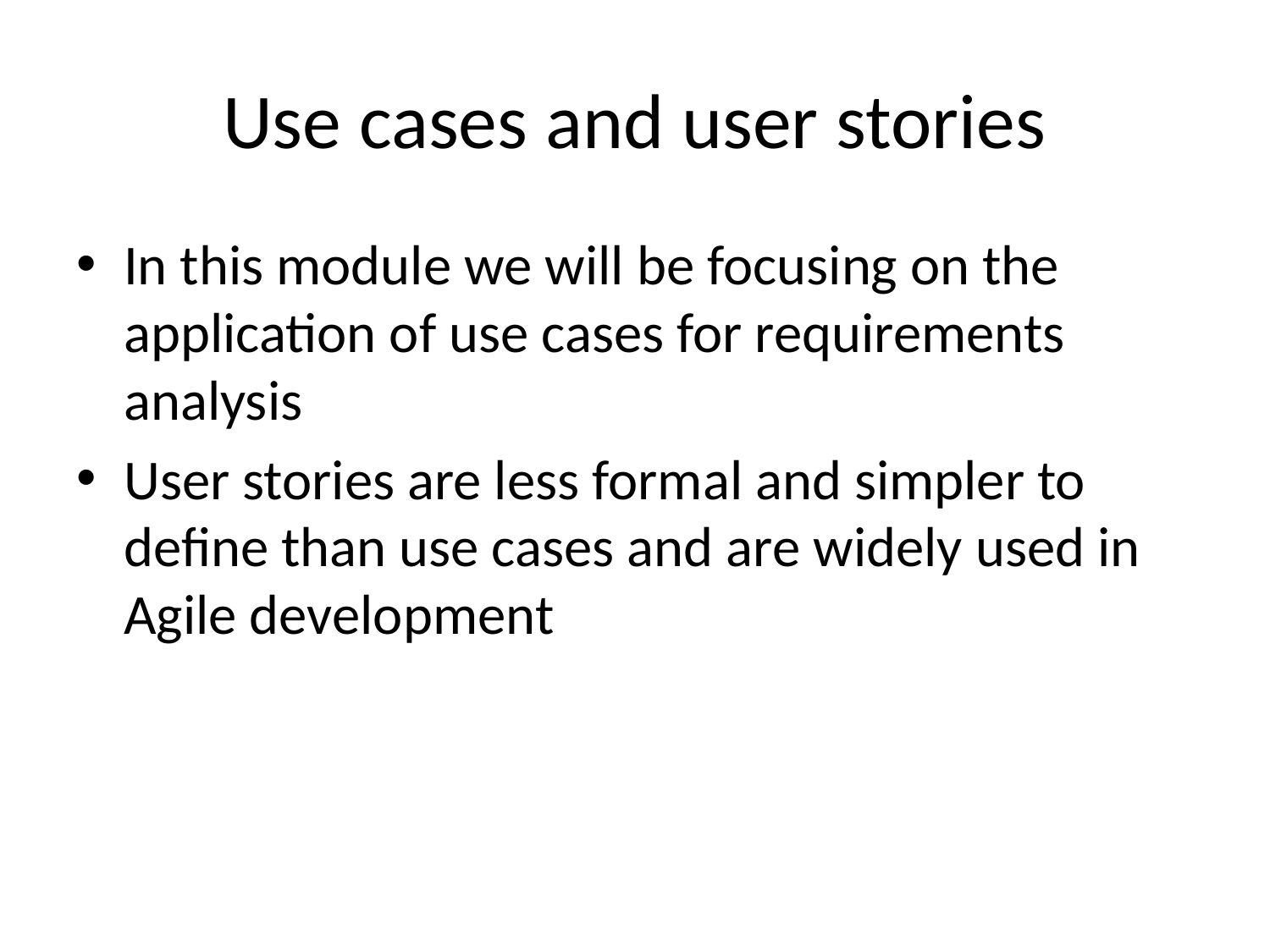

# Use cases and user stories
In this module we will be focusing on the application of use cases for requirements analysis
User stories are less formal and simpler to define than use cases and are widely used in Agile development